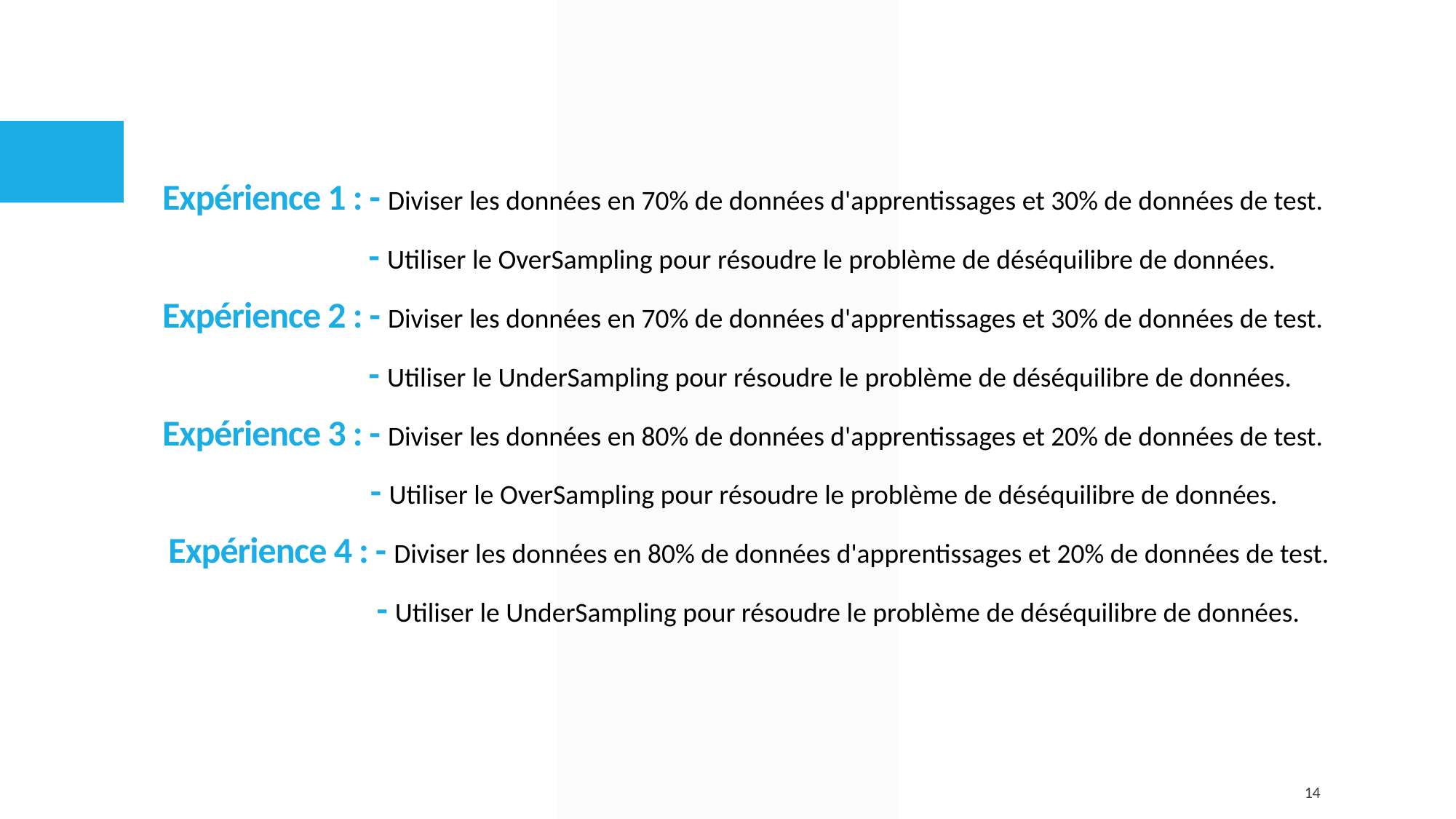

Expérience 1 : - Diviser les données en 70% de données d'apprentissages et 30% de données de test.
	             - Utiliser le OverSampling pour résoudre le problème de déséquilibre de données.
Expérience 2 : - Diviser les données en 70% de données d'apprentissages et 30% de données de test.
	             - Utiliser le UnderSampling pour résoudre le problème de déséquilibre de données.
Expérience 3 : - Diviser les données en 80% de données d'apprentissages et 20% de données de test.
	                - Utiliser le OverSampling pour résoudre le problème de déséquilibre de données.
 Expérience 4 : - Diviser les données en 80% de données d'apprentissages et 20% de données de test.
	                 - Utiliser le UnderSampling pour résoudre le problème de déséquilibre de données.

14